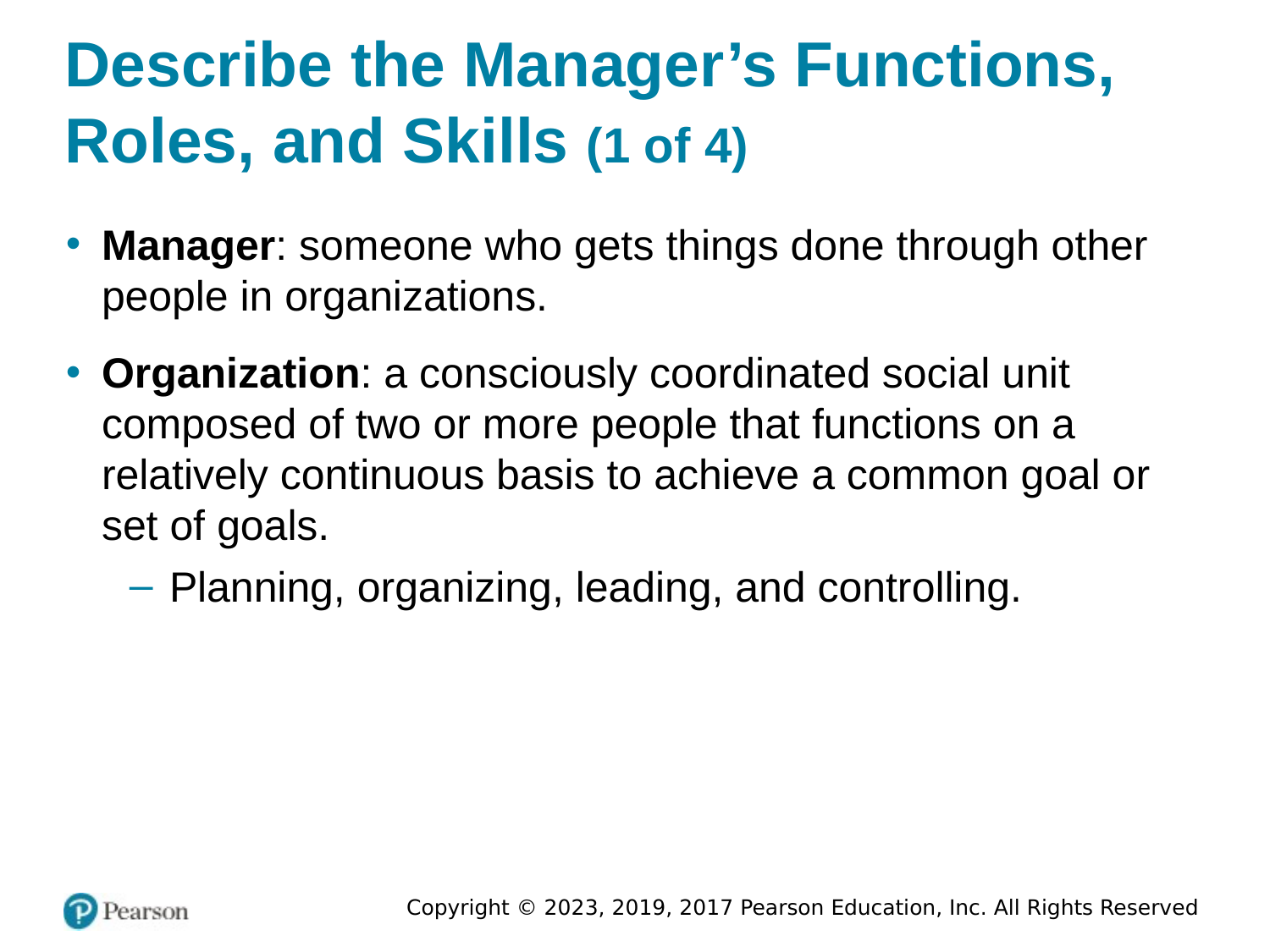

# Describe the Manager’s Functions, Roles, and Skills (1 of 4)
Manager: someone who gets things done through other people in organizations.
Organization: a consciously coordinated social unit composed of two or more people that functions on a relatively continuous basis to achieve a common goal or set of goals.
Planning, organizing, leading, and controlling.